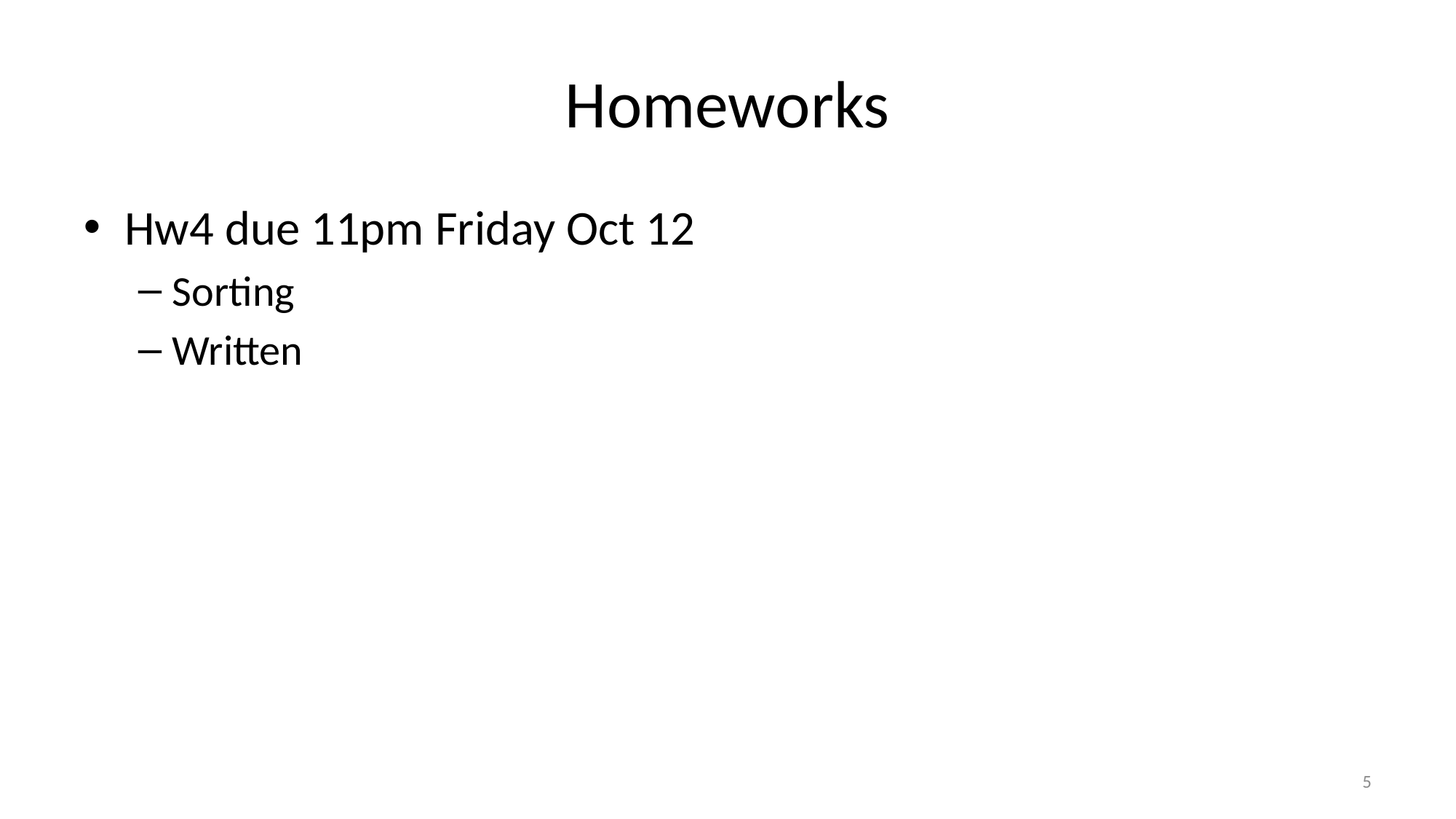

# Homeworks
Hw4 due 11pm Friday Oct 12
Sorting
Written
5